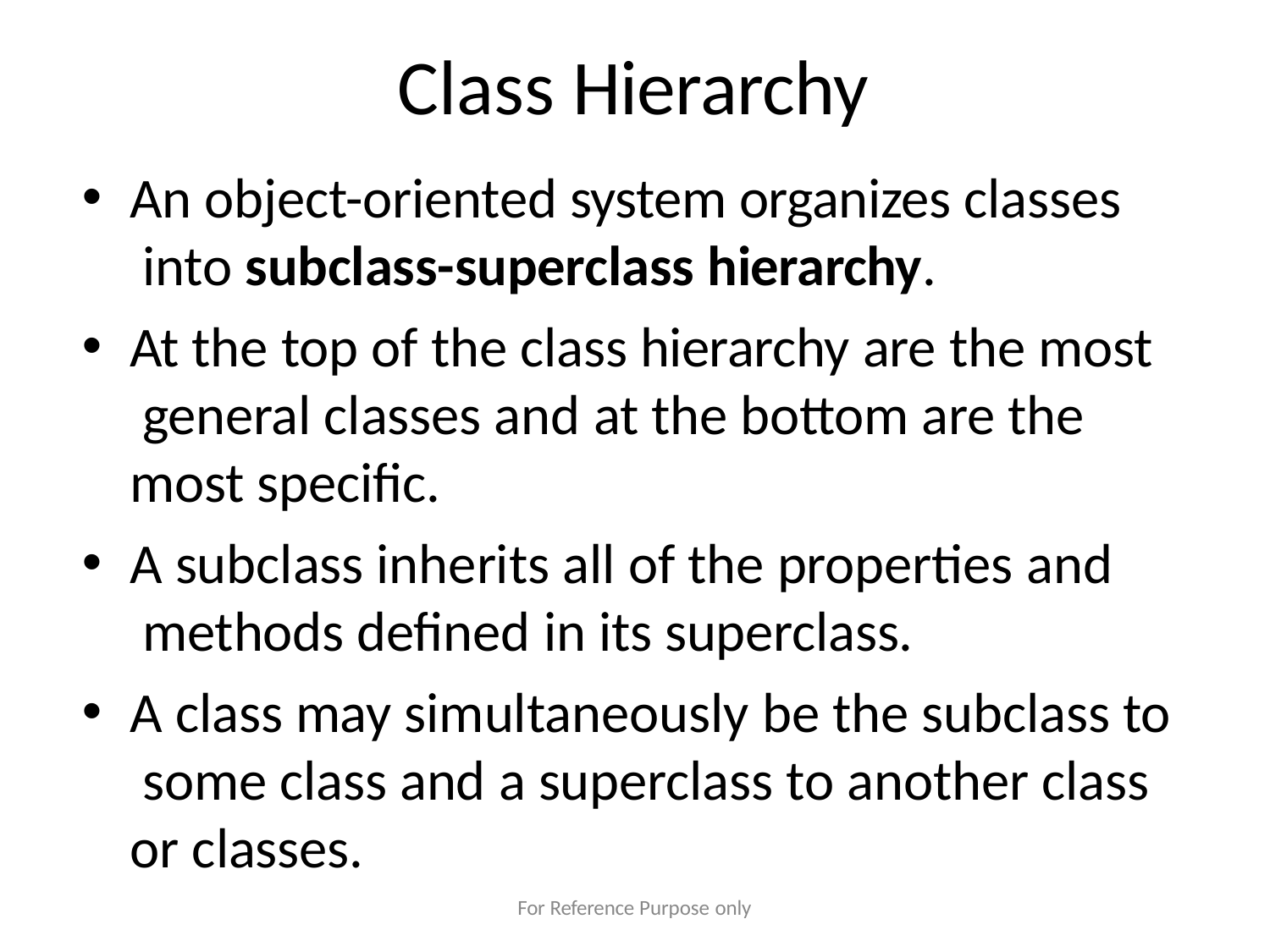

# Class Hierarchy
An object-oriented system organizes classes  into subclass-superclass hierarchy.
At the top of the class hierarchy are the most  general classes and at the bottom are the  most specific.
A subclass inherits all of the properties and  methods defined in its superclass.
A class may simultaneously be the subclass to  some class and a superclass to another class  or classes.
For Reference Purpose only